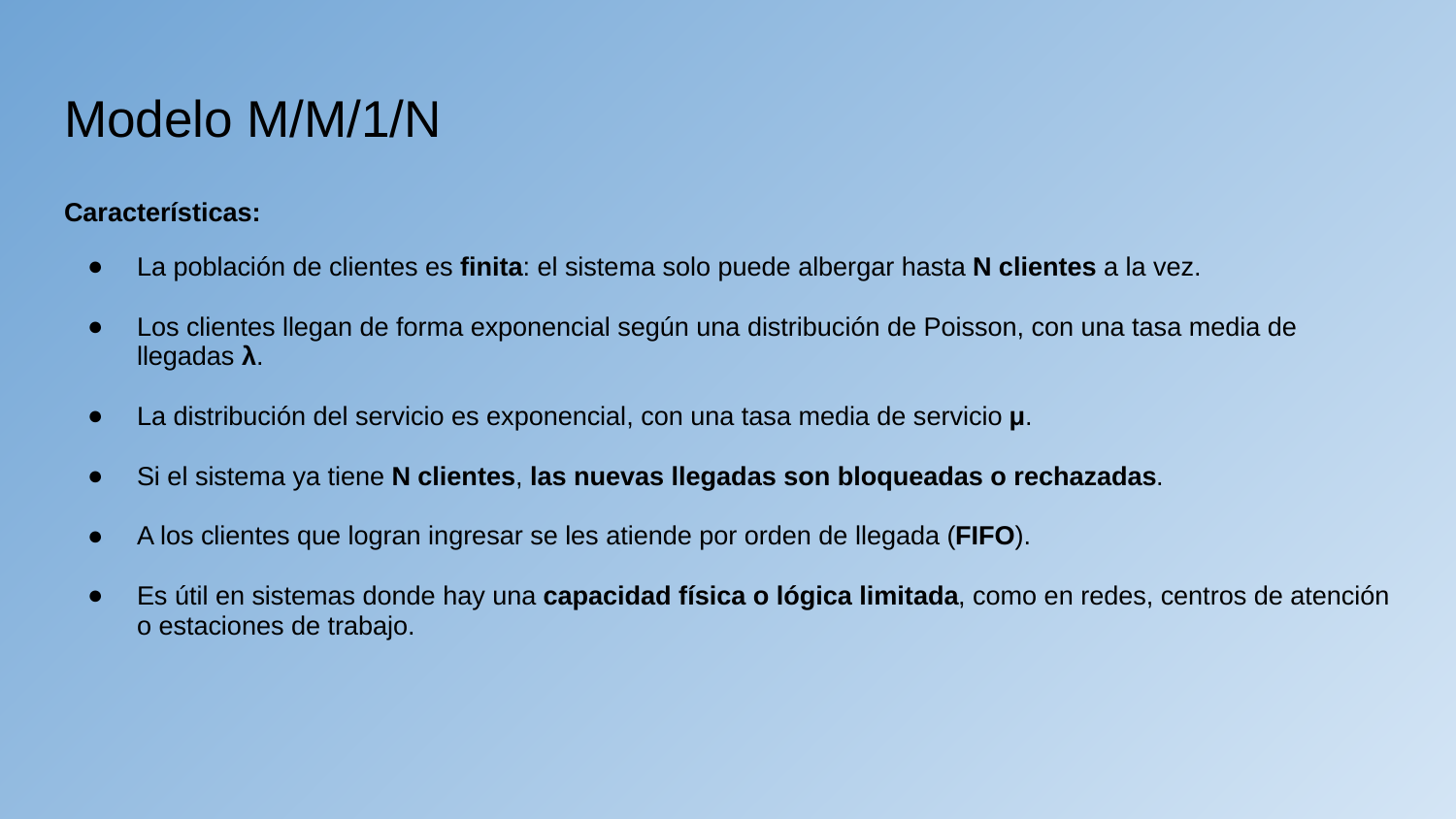

# Modelo M/M/1/N

Características:
La población de clientes es finita: el sistema solo puede albergar hasta N clientes a la vez.
Los clientes llegan de forma exponencial según una distribución de Poisson, con una tasa media de llegadas λ.
La distribución del servicio es exponencial, con una tasa media de servicio μ.
Si el sistema ya tiene N clientes, las nuevas llegadas son bloqueadas o rechazadas.
A los clientes que logran ingresar se les atiende por orden de llegada (FIFO).
Es útil en sistemas donde hay una capacidad física o lógica limitada, como en redes, centros de atención o estaciones de trabajo.